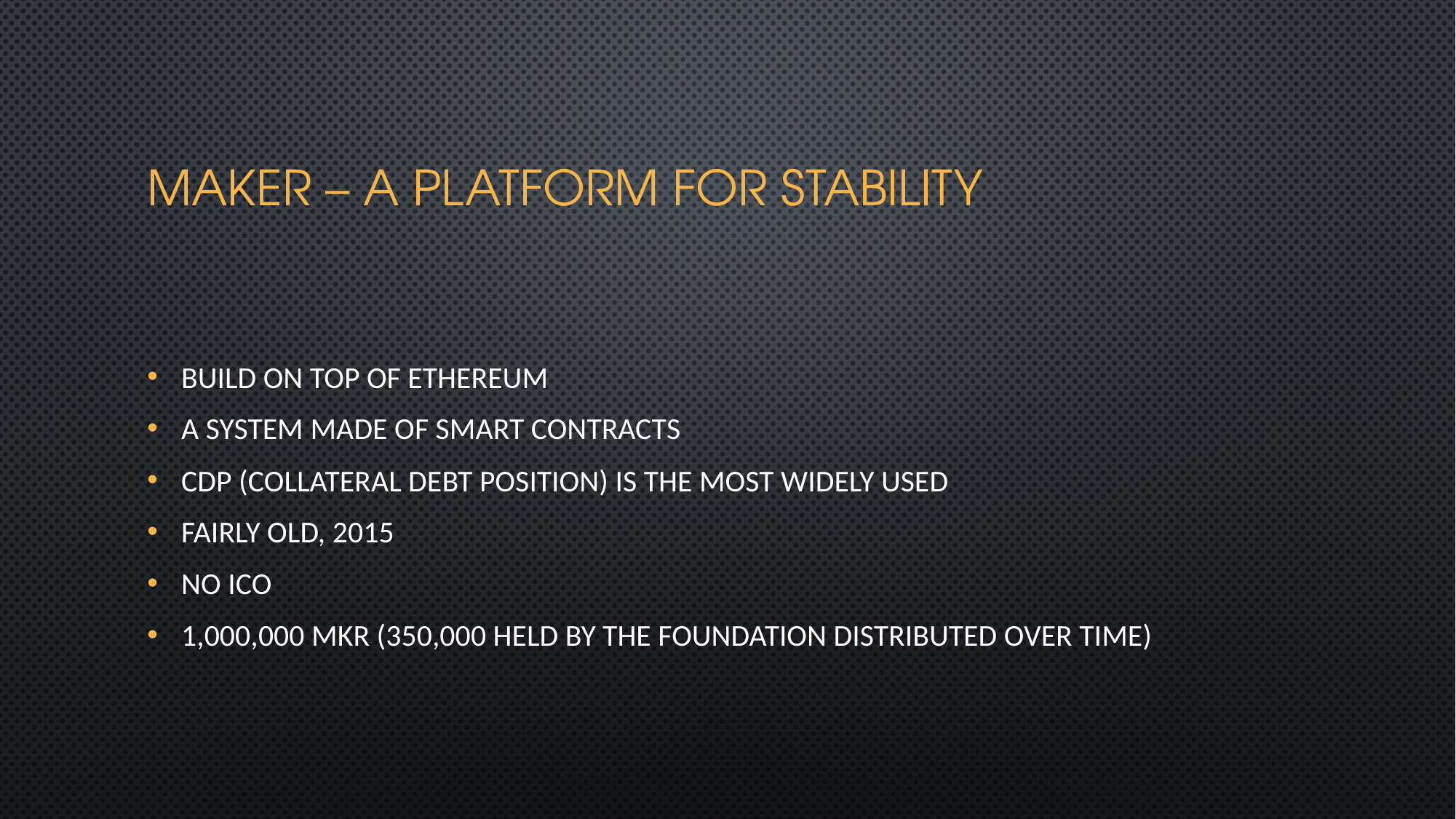

# Maker – a platform for stability
Build on top of Ethereum
A system made of smart contracts
CDP (collateral debt position) is the most widely used
Fairly old, 2015
No ICO
1,000,000 MKR (350,000 held by the foundation distributed over time)